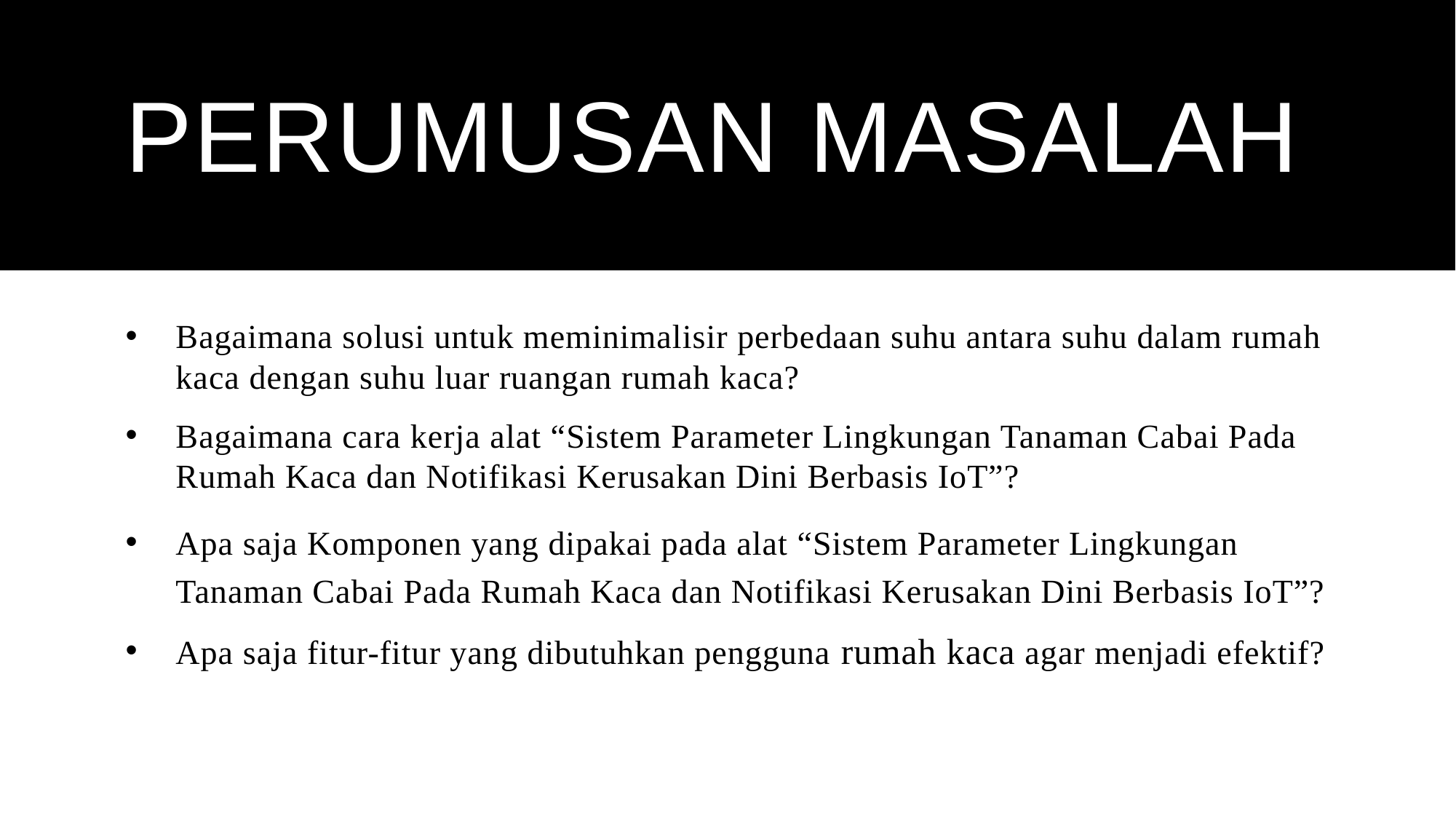

# Perumusan masalah
Bagaimana solusi untuk meminimalisir perbedaan suhu antara suhu dalam rumah kaca dengan suhu luar ruangan rumah kaca?
Bagaimana cara kerja alat “Sistem Parameter Lingkungan Tanaman Cabai Pada Rumah Kaca dan Notifikasi Kerusakan Dini Berbasis IoT”?
Apa saja Komponen yang dipakai pada alat “Sistem Parameter Lingkungan Tanaman Cabai Pada Rumah Kaca dan Notifikasi Kerusakan Dini Berbasis IoT”?
Apa saja fitur-fitur yang dibutuhkan pengguna rumah kaca agar menjadi efektif?